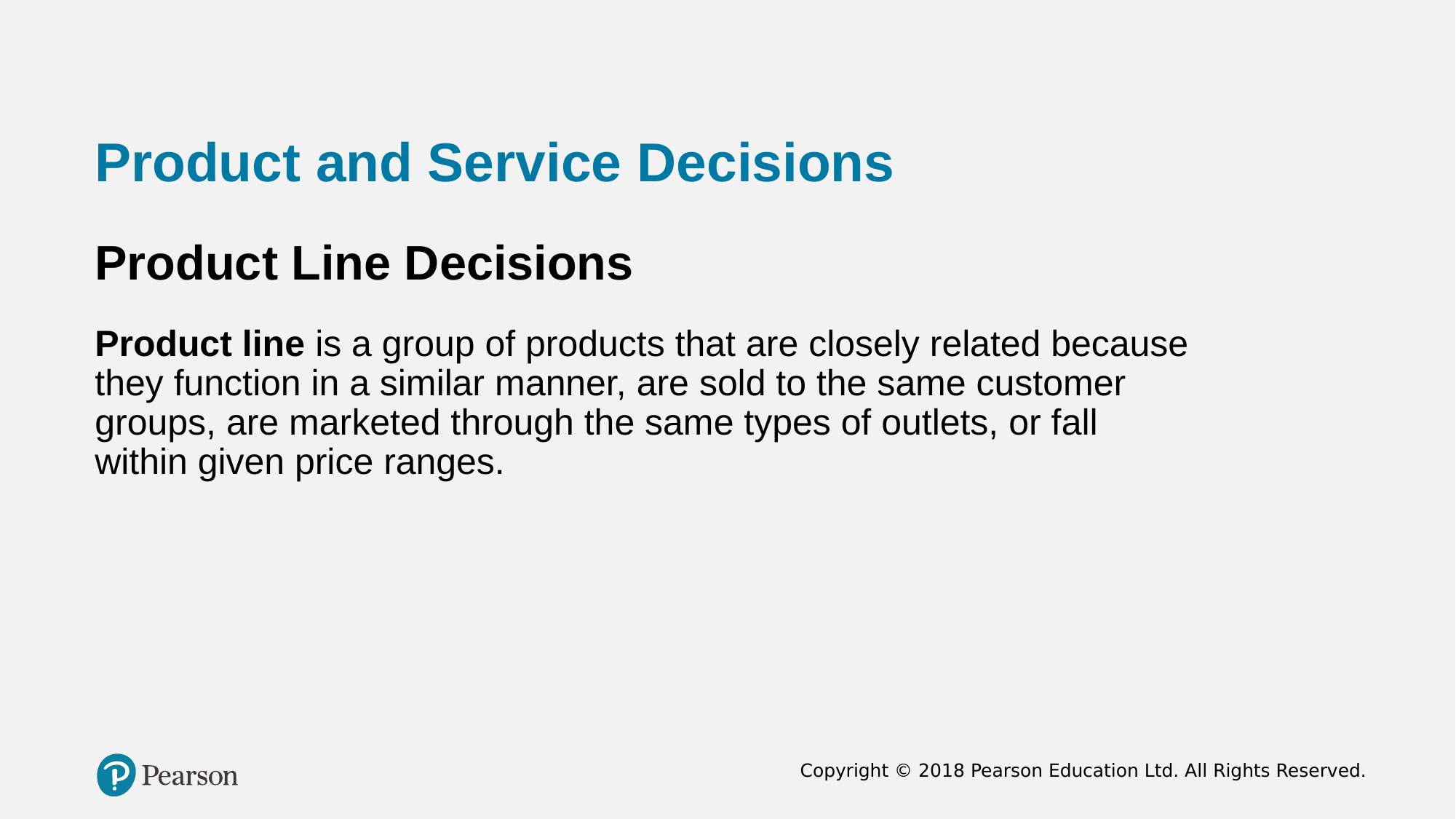

# Product and Service Decisions
Product Line Decisions

Product line is a group of products that are closely related because they function in a similar manner, are sold to the same customer groups, are marketed through the same types of outlets, or fall within given price ranges.